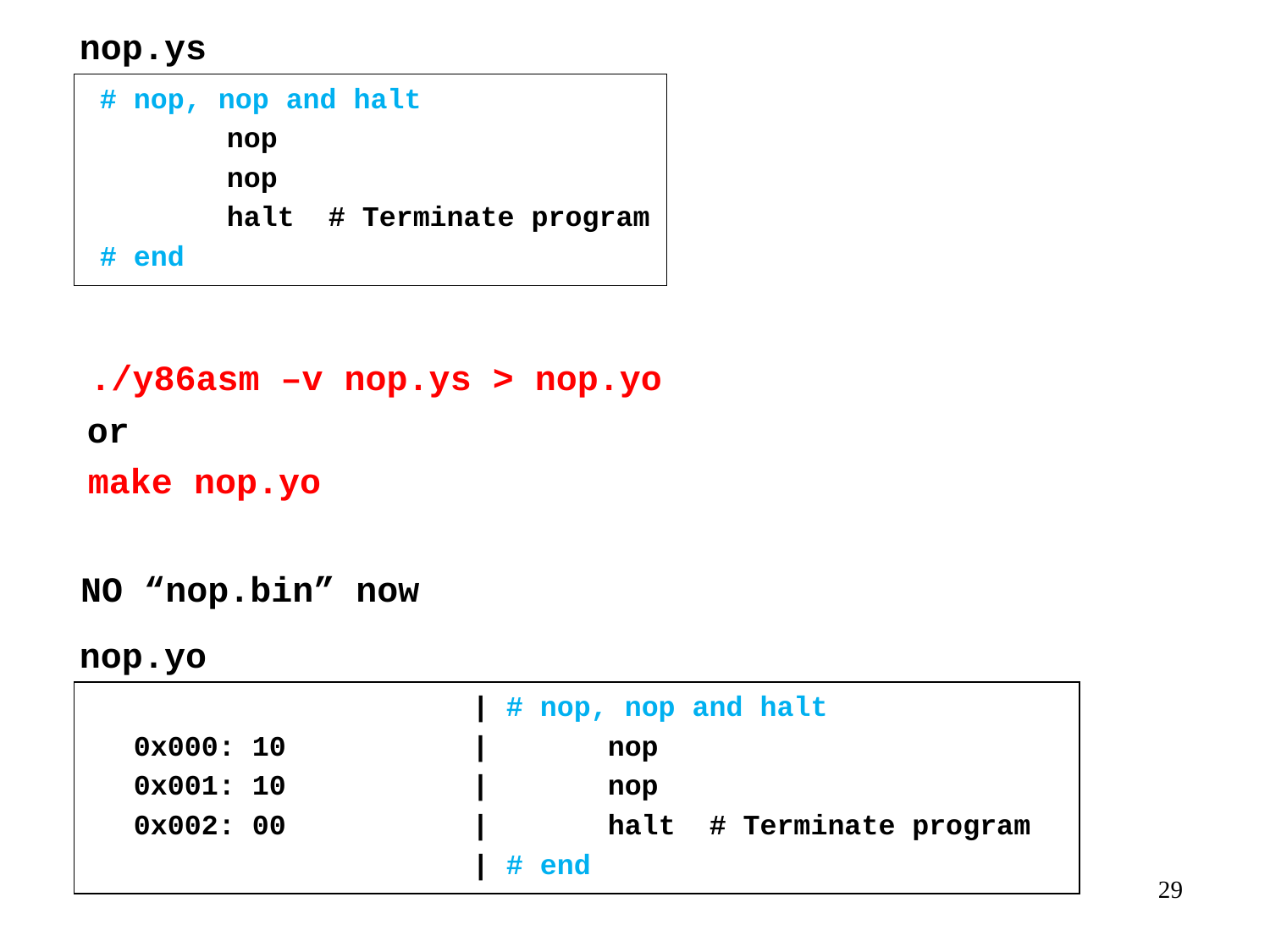

nop.ys
# nop, nop and halt
	nop
	nop
	halt  # Terminate program
# end
./y86asm –v nop.ys > nop.yo
or
make nop.yo
NO “nop.bin” now
nop.yo
                      | # nop, nop and halt
  0x000: 10           | 	nop
  0x001: 10           | 	nop
  0x002: 00           | 	halt  # Terminate program
                      | # end
29